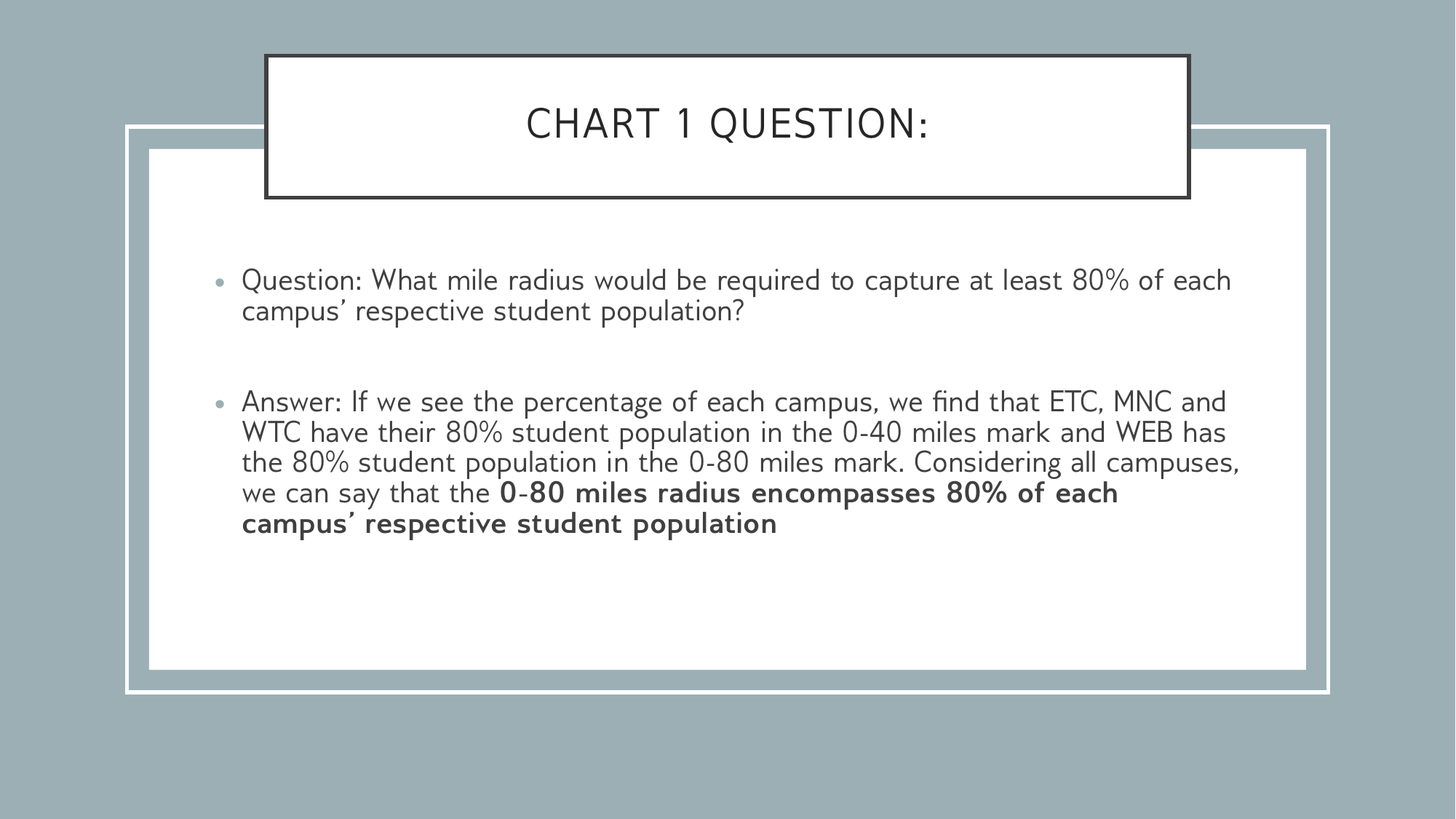

# Chart 1 question:

Question: What mile radius would be required to capture at least 80% of each campus’ respective student population?

Answer: If we see the percentage of each campus, we find that ETC, MNC and WTC have their 80% student population in the 0-40 miles mark and WEB has the 80% student population in the 0-80 miles mark. Considering all campuses, we can say that the 0-80 miles radius encompasses 80% of each campus’ respective student population